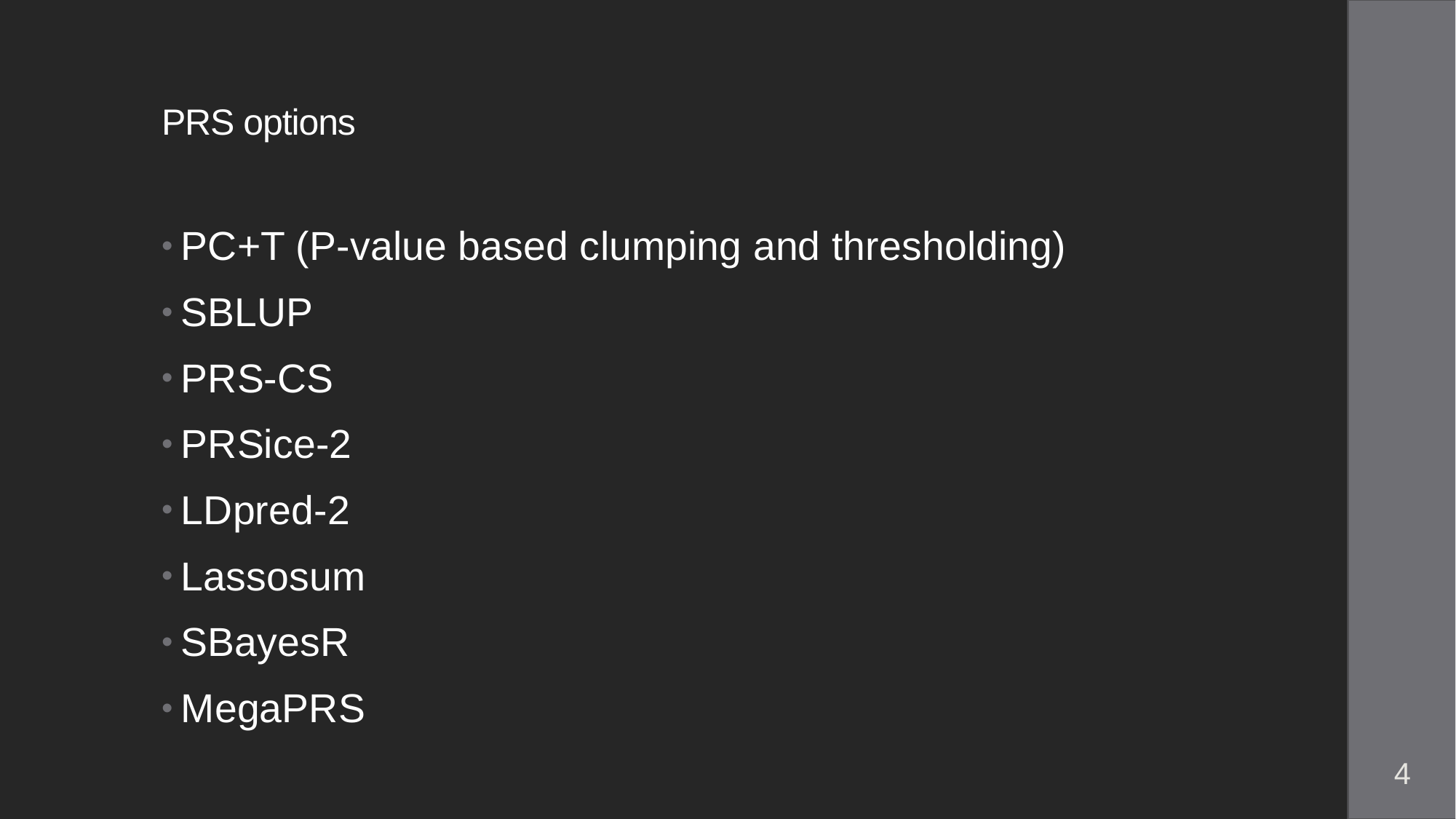

# PRS options
PC+T (P-value based clumping and thresholding)
SBLUP
PRS-CS
PRSice-2
LDpred-2
Lassosum
SBayesR
MegaPRS

4